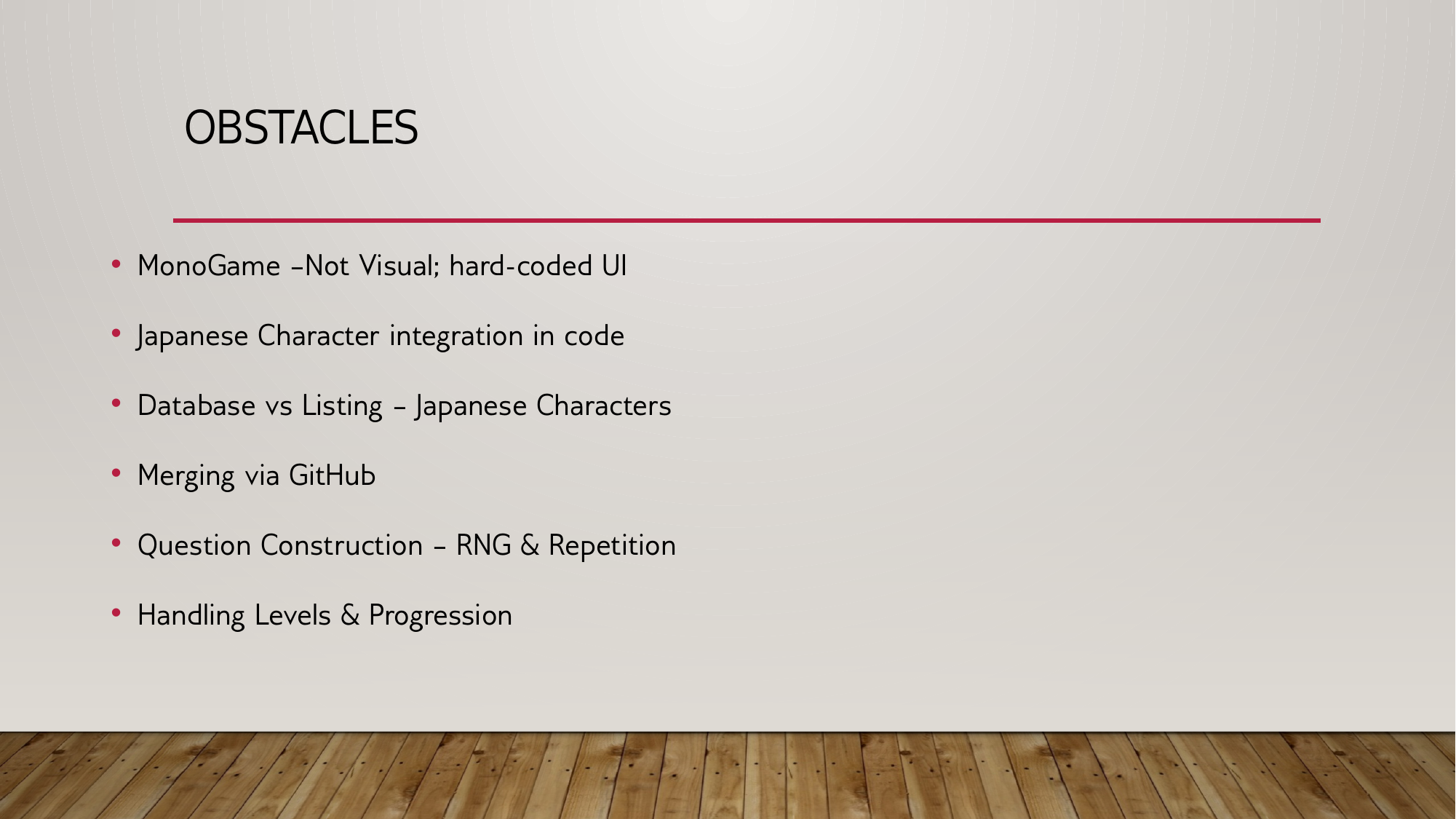

# Obstacles
MonoGame –Not Visual; hard-coded UI
Japanese Character integration in code
Database vs Listing – Japanese Characters
Merging via GitHub
Question Construction – RNG & Repetition
Handling Levels & Progression